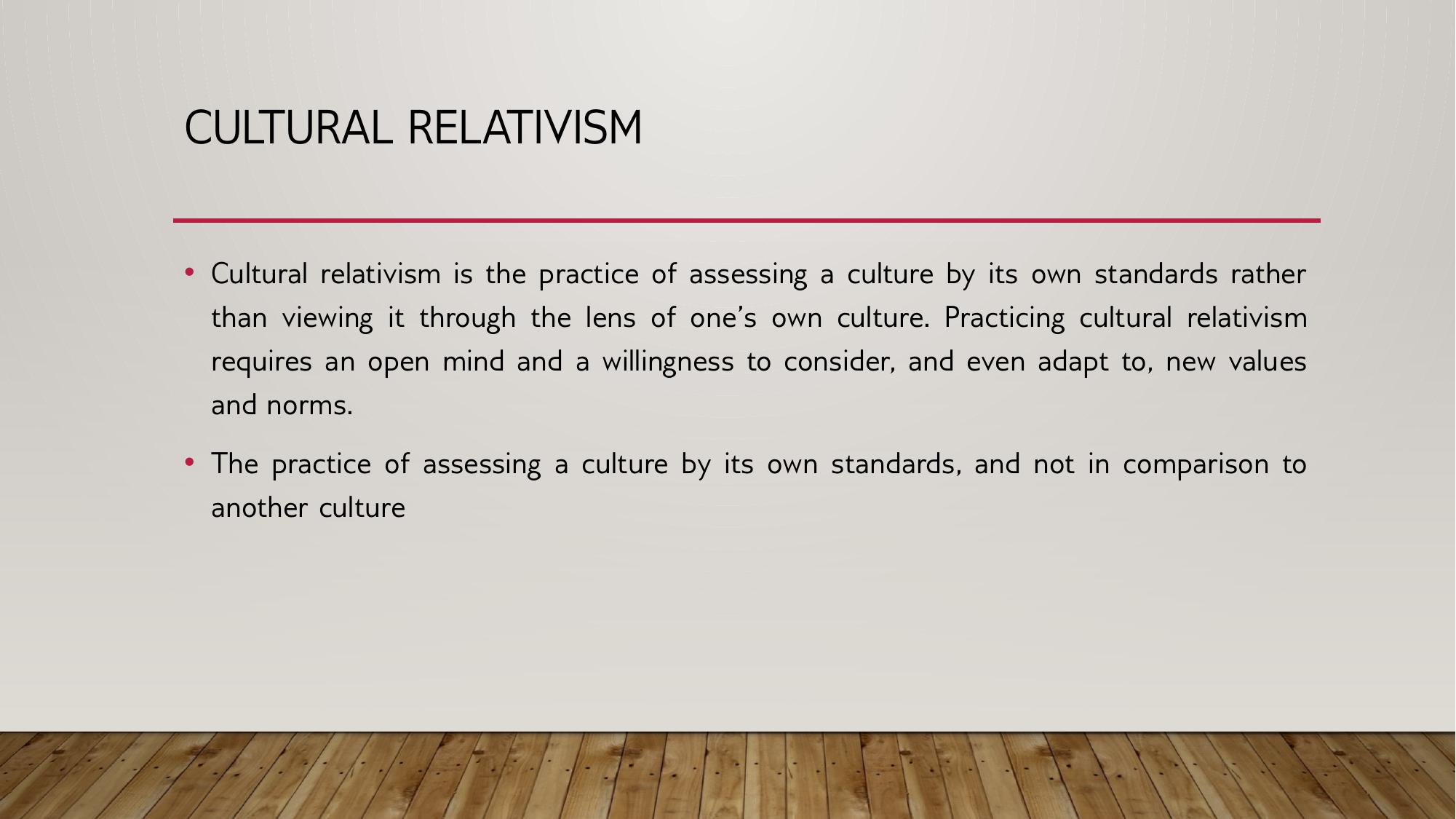

# Cultural Relativism
Cultural relativism is the practice of assessing a culture by its own standards rather than viewing it through the lens of one’s own culture. Practicing cultural relativism requires an open mind and a willingness to consider, and even adapt to, new values and norms.
The practice of assessing a culture by its own standards, and not in comparison to another culture